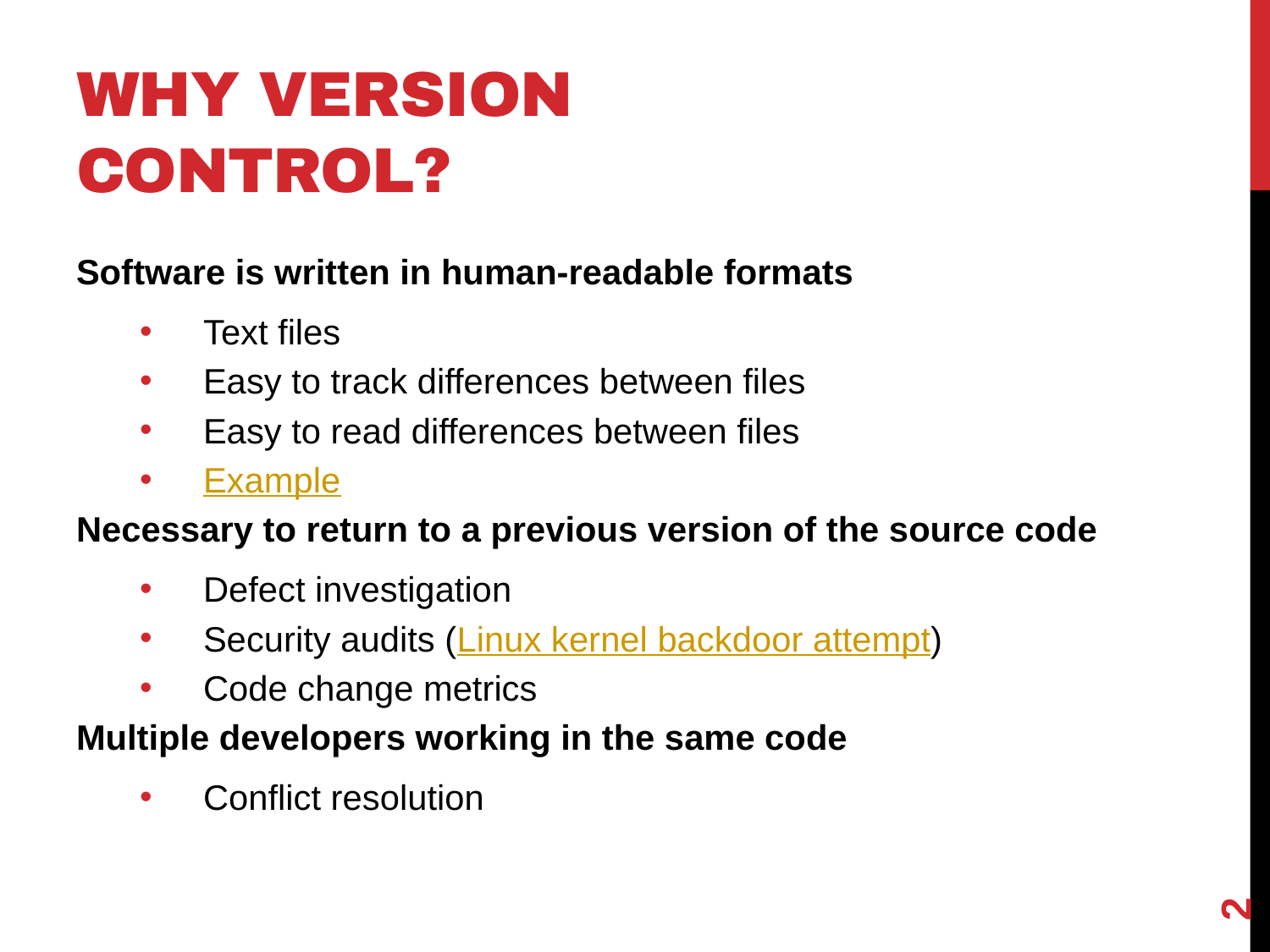

# Why version control?
Software is written in human-readable formats
Text files
Easy to track differences between files
Easy to read differences between files
Example
Necessary to return to a previous version of the source code
Defect investigation
Security audits (Linux kernel backdoor attempt)
Code change metrics
Multiple developers working in the same code
Conflict resolution
2